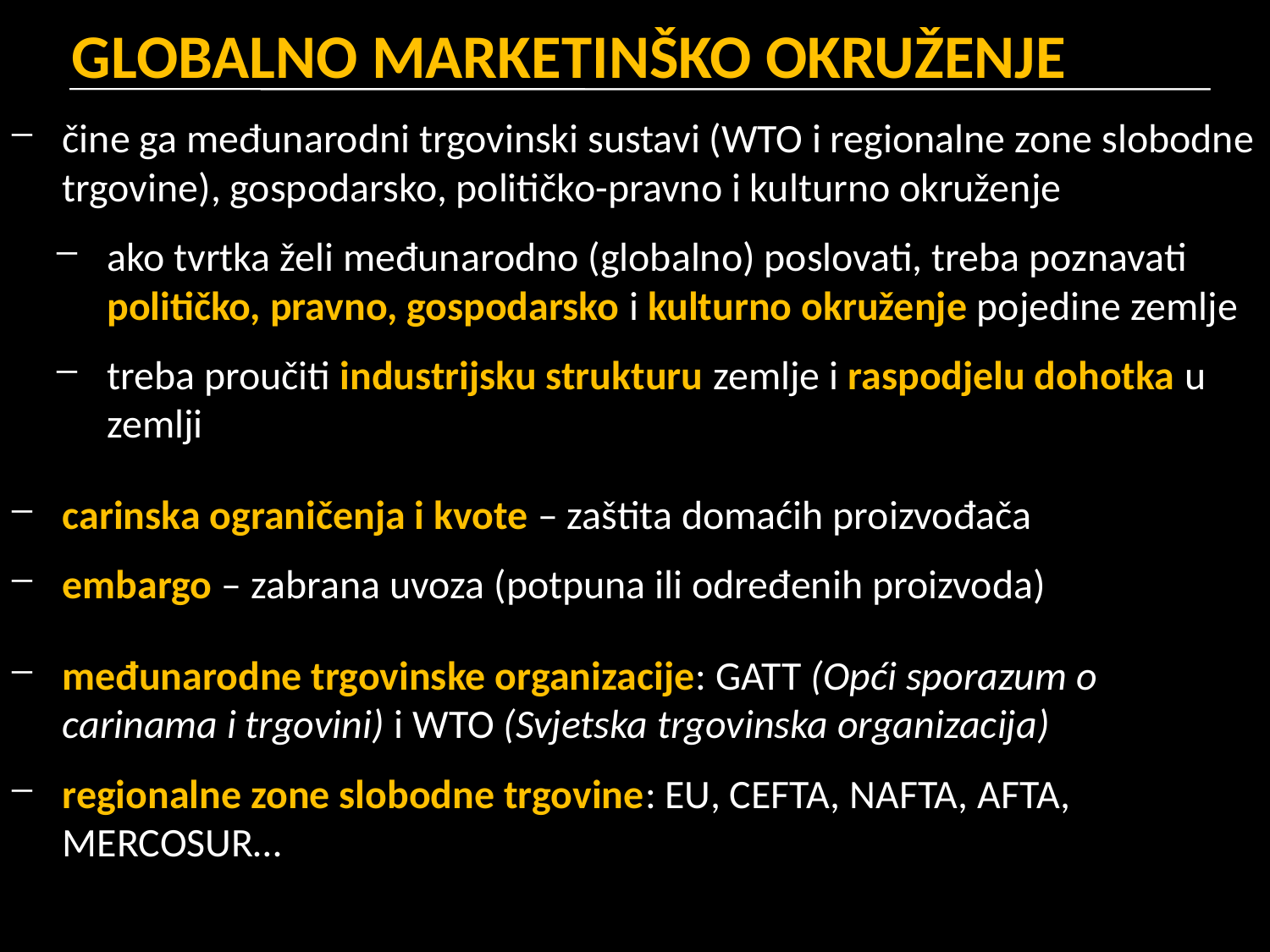

# GLOBALNO MARKETINŠKO OKRUŽENJE
čine ga međunarodni trgovinski sustavi (WTO i regionalne zone slobodne trgovine), gospodarsko, političko-pravno i kulturno okruženje
ako tvrtka želi međunarodno (globalno) poslovati, treba poznavati političko, pravno, gospodarsko i kulturno okruženje pojedine zemlje
treba proučiti industrijsku strukturu zemlje i raspodjelu dohotka u zemlji
carinska ograničenja i kvote – zaštita domaćih proizvođača
embargo – zabrana uvoza (potpuna ili određenih proizvoda)
međunarodne trgovinske organizacije: GATT (Opći sporazum o carinama i trgovini) i WTO (Svjetska trgovinska organizacija)
regionalne zone slobodne trgovine: EU, CEFTA, NAFTA, AFTA, MERCOSUR…